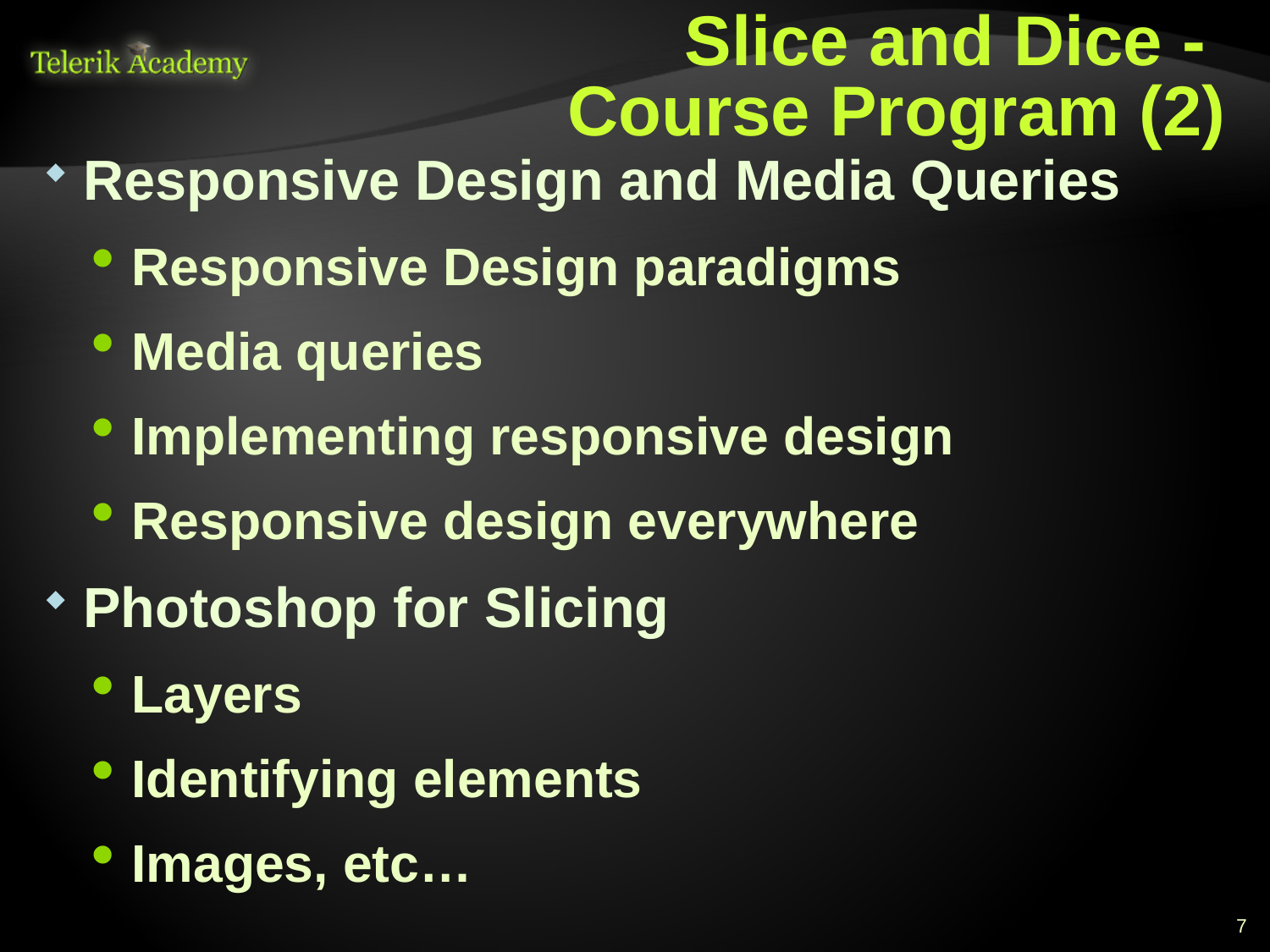

# Slice and Dice - Course Program (2)
Responsive Design and Media Queries
Responsive Design paradigms
Media queries
Implementing responsive design
Responsive design everywhere
Photoshop for Slicing
Layers
Identifying elements
Images, etc…

7